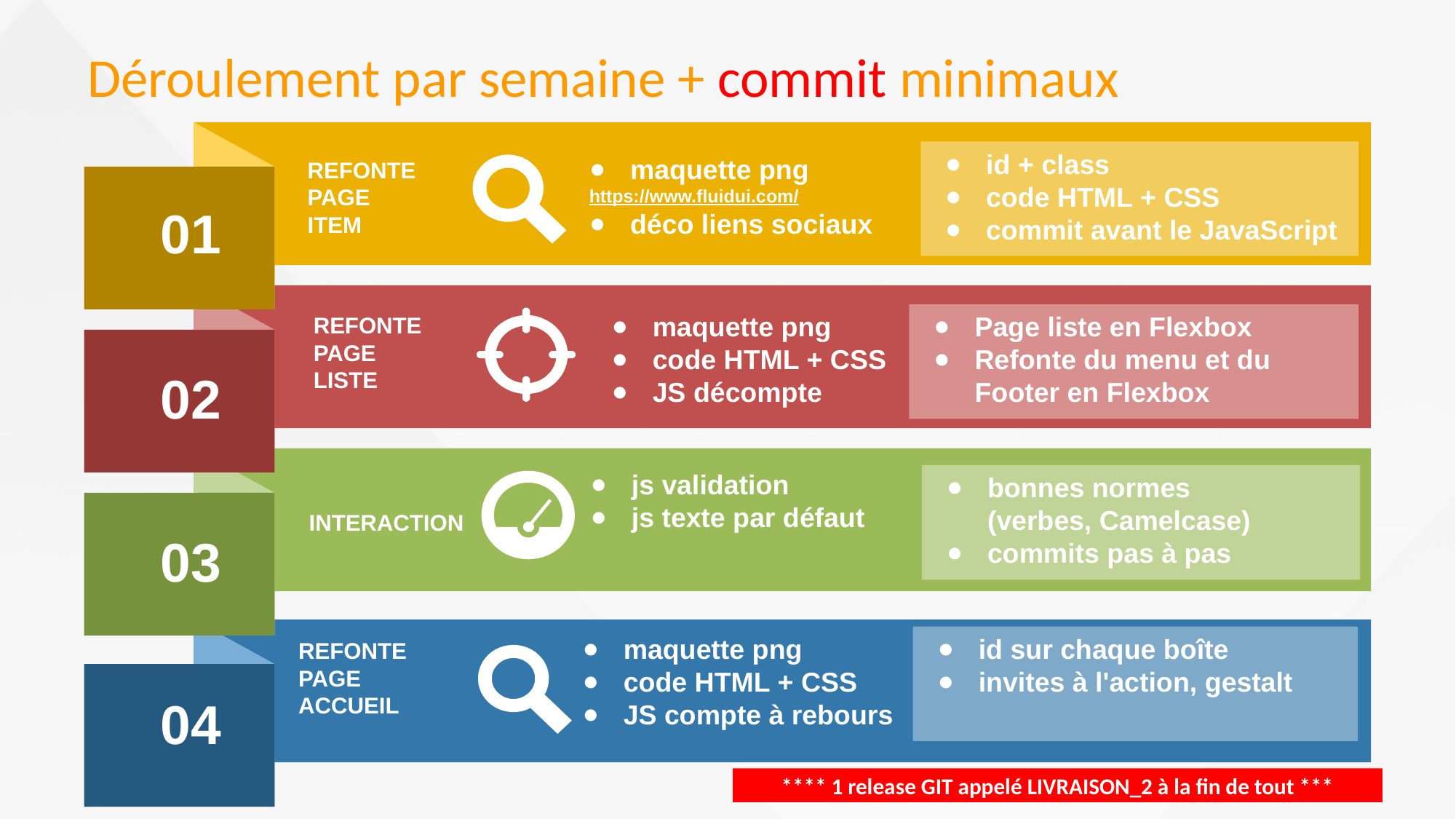

# Déroulement par semaine + commit minimaux

id + class
code HTML + CSS
commit avant le JavaScript
REFONTE
PAGE
ITEM
maquette png
https://www.fluidui.com/
déco liens sociaux

01
maquette png
code HTML + CSS
JS décompte
Page liste en Flexbox
Refonte du menu et du Footer en Flexbox

REFONTE
PAGE
LISTE

02
js validation
js texte par défaut
bonnes normes
(verbes, Camelcase)
commits pas à pas
INTERACTION

03
maquette png
code HTML + CSS
JS compte à rebours
id sur chaque boîte
invites à l'action, gestalt

REFONTE
PAGE
ACCUEIL

04
**** 1 release GIT appelé LIVRAISON_2 à la fin de tout ***